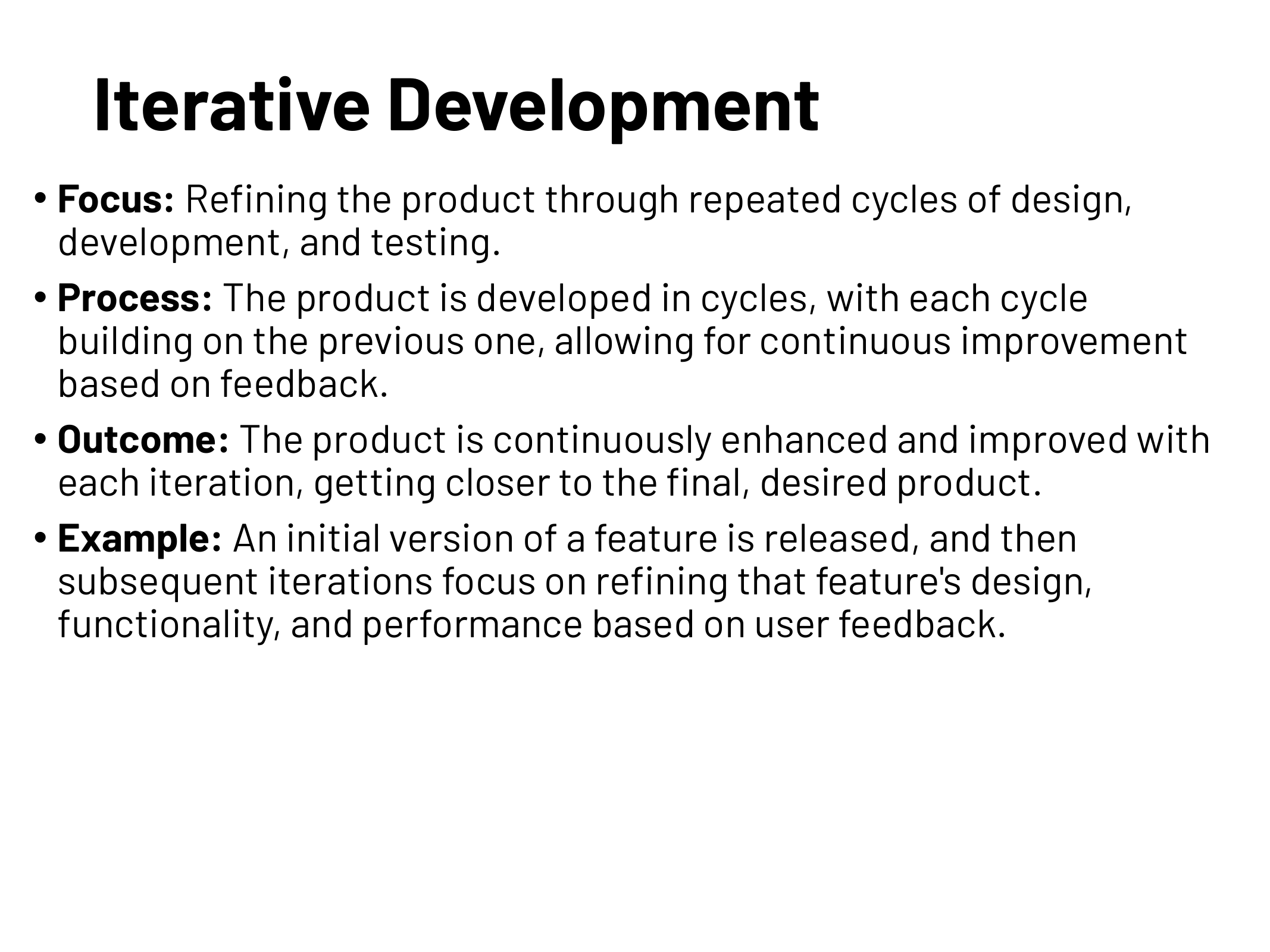

Iterative Development
Focus: Refining the product through repeated cycles of design, development, and testing.
Process: The product is developed in cycles, with each cycle building on the previous one, allowing for continuous improvement based on feedback.
Outcome: The product is continuously enhanced and improved with each iteration, getting closer to the final, desired product.
Example: An initial version of a feature is released, and then subsequent iterations focus on refining that feature's design, functionality, and performance based on user feedback.